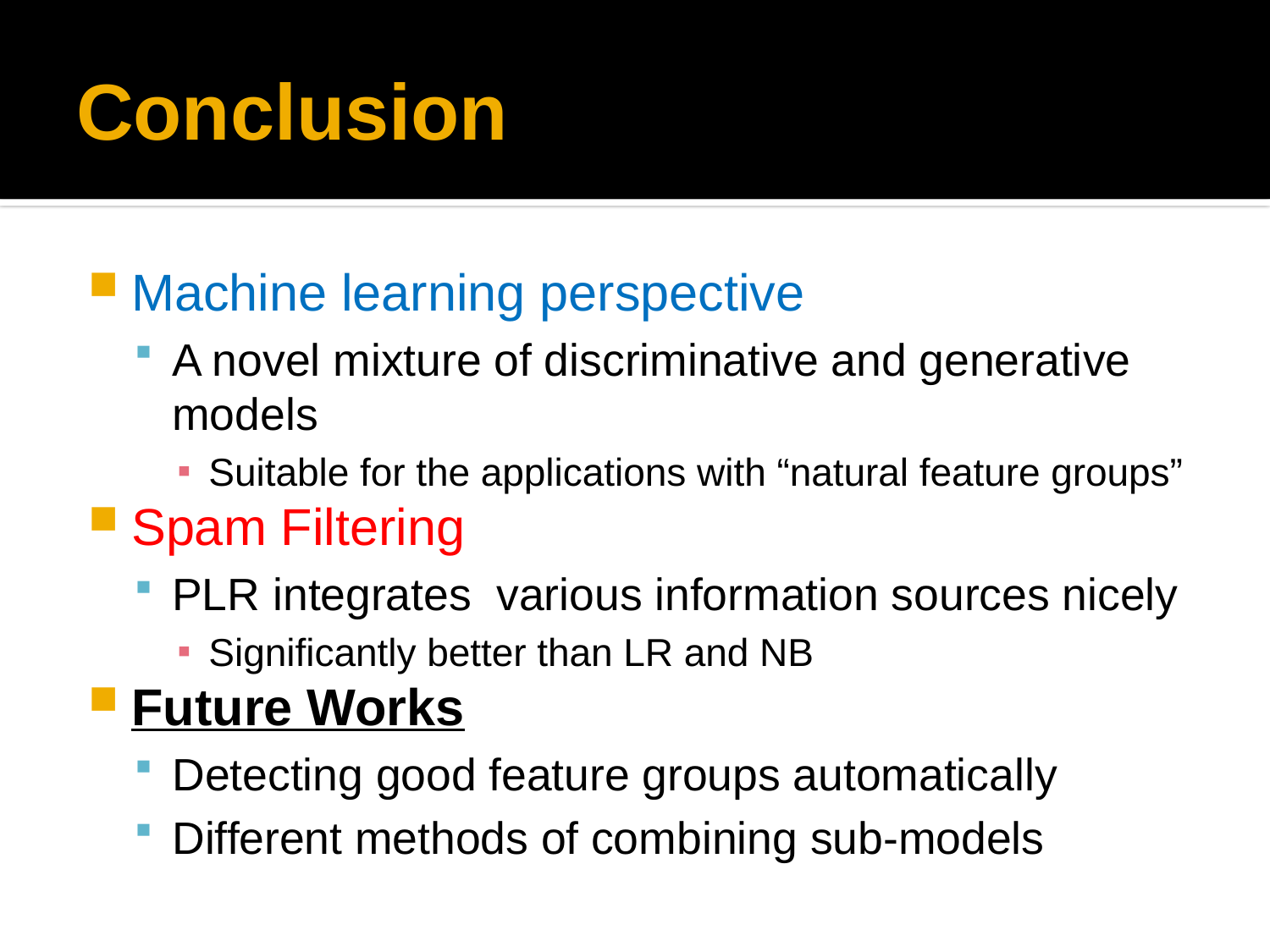

# Conclusion
Machine learning perspective
A novel mixture of discriminative and generative models
Suitable for the applications with “natural feature groups”
Spam Filtering
PLR integrates  various information sources nicely
Significantly better than LR and NB
Future Works
Detecting good feature groups automatically
Different methods of combining sub-models